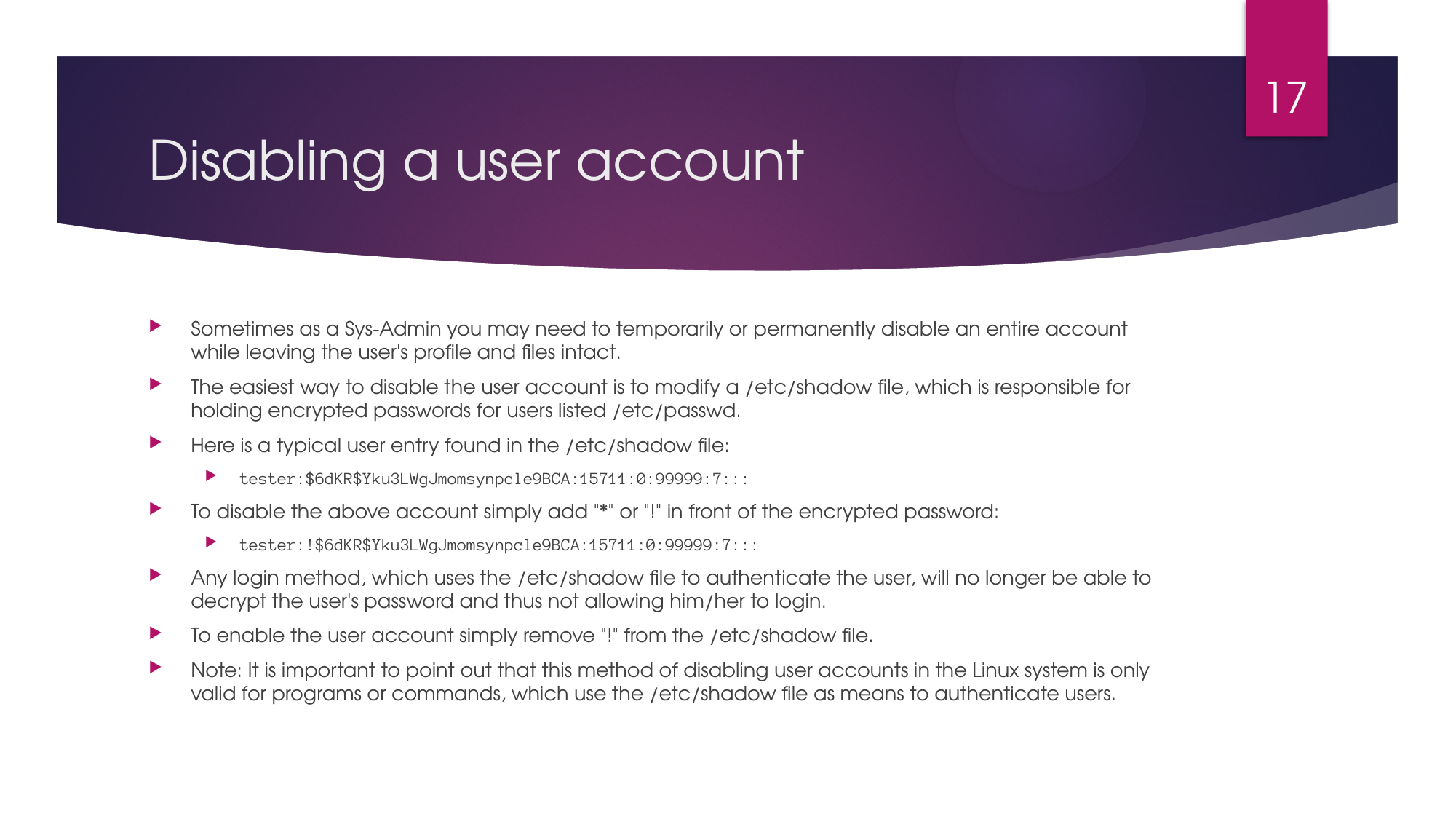

17
# Disabling a user account
Sometimes as a Sys-Admin you may need to temporarily or permanently disable an entire account while leaving the user's profile and files intact.
The easiest way to disable the user account is to modify a /etc/shadow file, which is responsible for holding encrypted passwords for users listed /etc/passwd.
Here is a typical user entry found in the /etc/shadow file:
tester:$6dKR$Yku3LWgJmomsynpcle9BCA:15711:0:99999:7:::
To disable the above account simply add "*" or "!" in front of the encrypted password:
tester:!$6dKR$Yku3LWgJmomsynpcle9BCA:15711:0:99999:7:::
Any login method, which uses the /etc/shadow file to authenticate the user, will no longer be able to decrypt the user's password and thus not allowing him/her to login.
To enable the user account simply remove "!" from the /etc/shadow file.
Note: It is important to point out that this method of disabling user accounts in the Linux system is only valid for programs or commands, which use the /etc/shadow file as means to authenticate users.